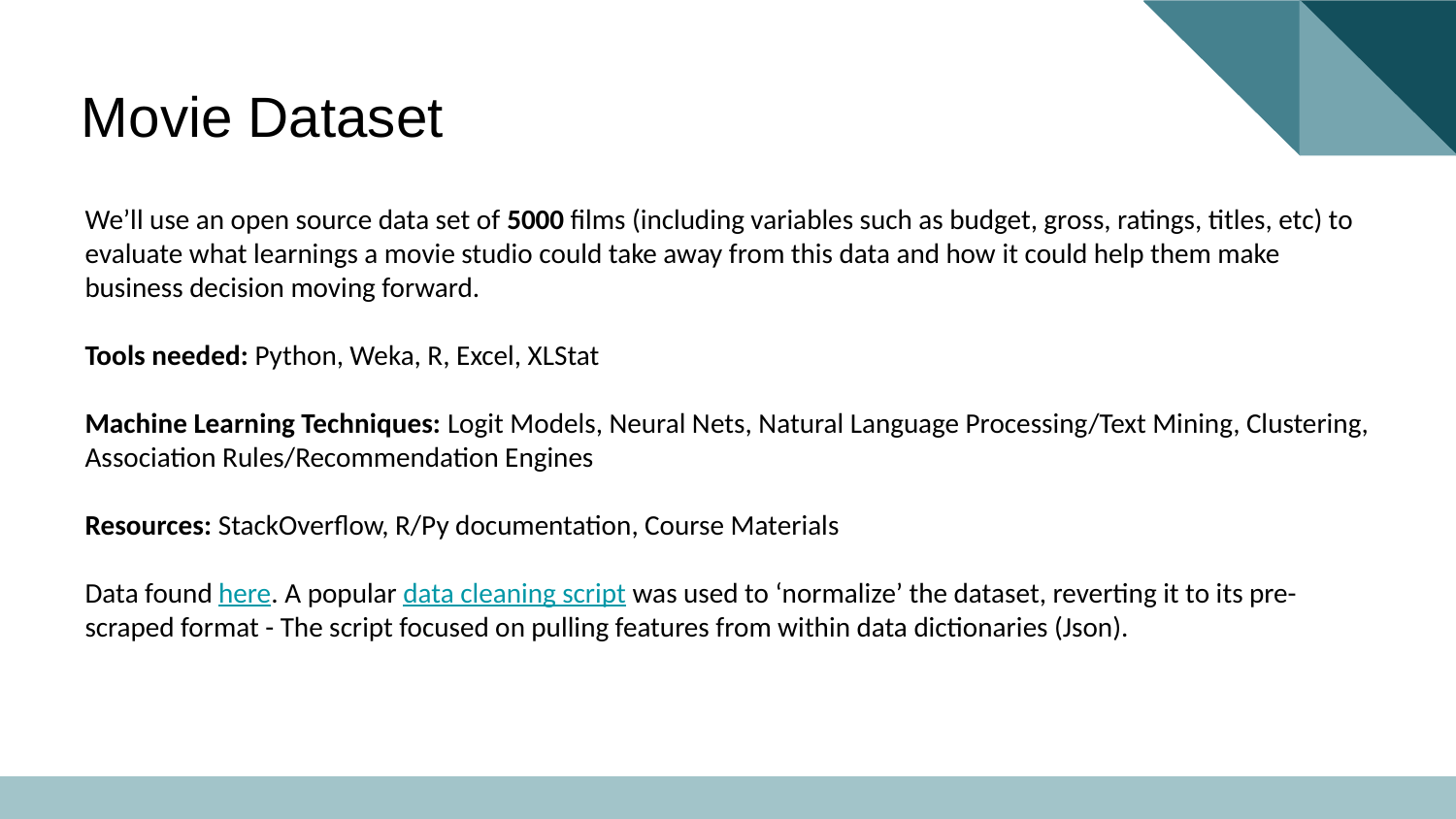

Movie Dataset
We’ll use an open source data set of 5000 films (including variables such as budget, gross, ratings, titles, etc) to evaluate what learnings a movie studio could take away from this data and how it could help them make business decision moving forward.

Tools needed: Python, Weka, R, Excel, XLStat

Machine Learning Techniques: Logit Models, Neural Nets, Natural Language Processing/Text Mining, Clustering, Association Rules/Recommendation Engines

Resources: StackOverflow, R/Py documentation, Course Materials

Data found here. A popular data cleaning script was used to ‘normalize’ the dataset, reverting it to its pre-scraped format - The script focused on pulling features from within data dictionaries (Json).